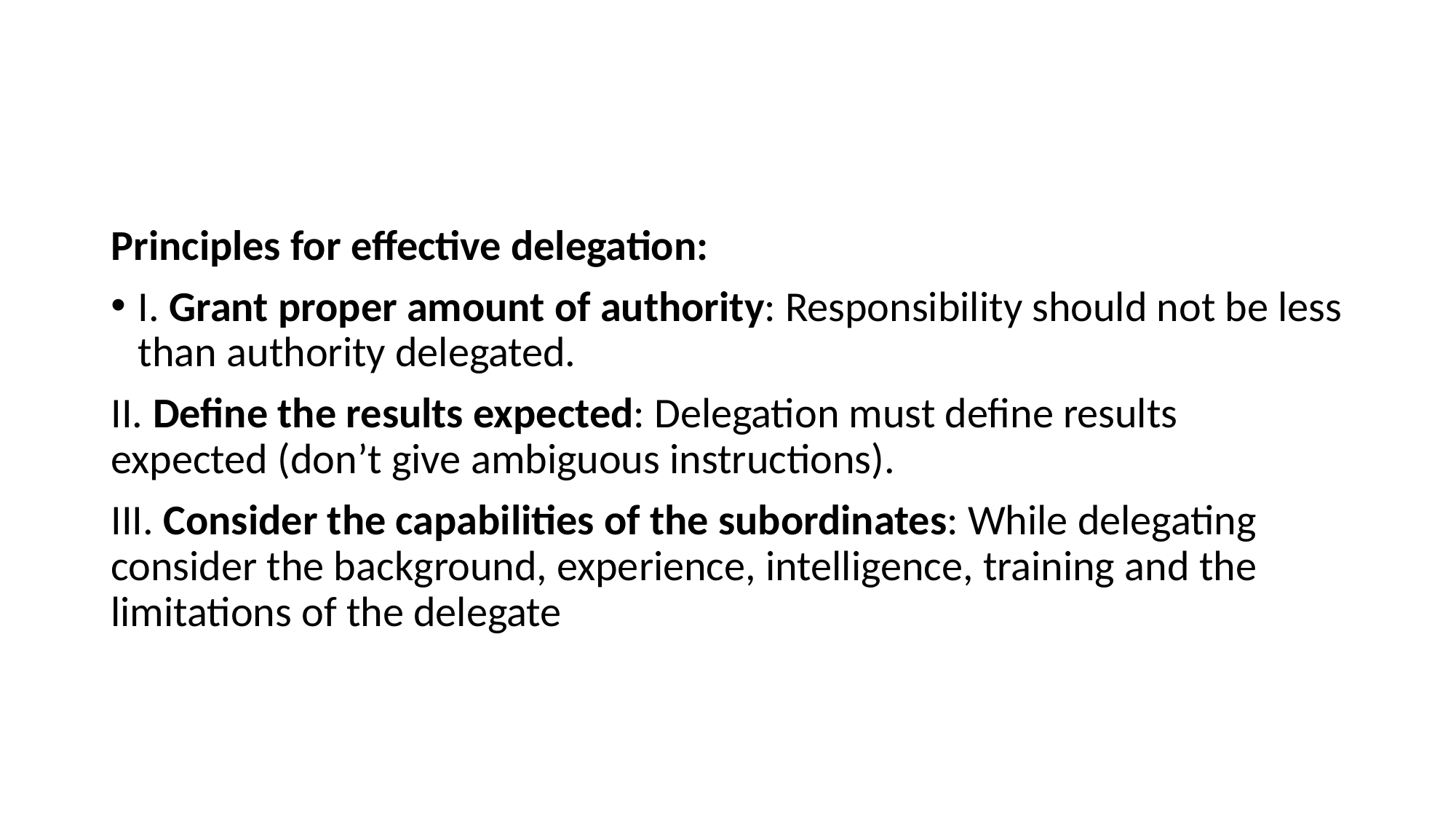

#
Principles for effective delegation:
I. Grant proper amount of authority: Responsibility should not be less than authority delegated.
II. Define the results expected: Delegation must define results expected (don’t give ambiguous instructions).
III. Consider the capabilities of the subordinates: While delegating consider the background, experience, intelligence, training and the limitations of the delegate